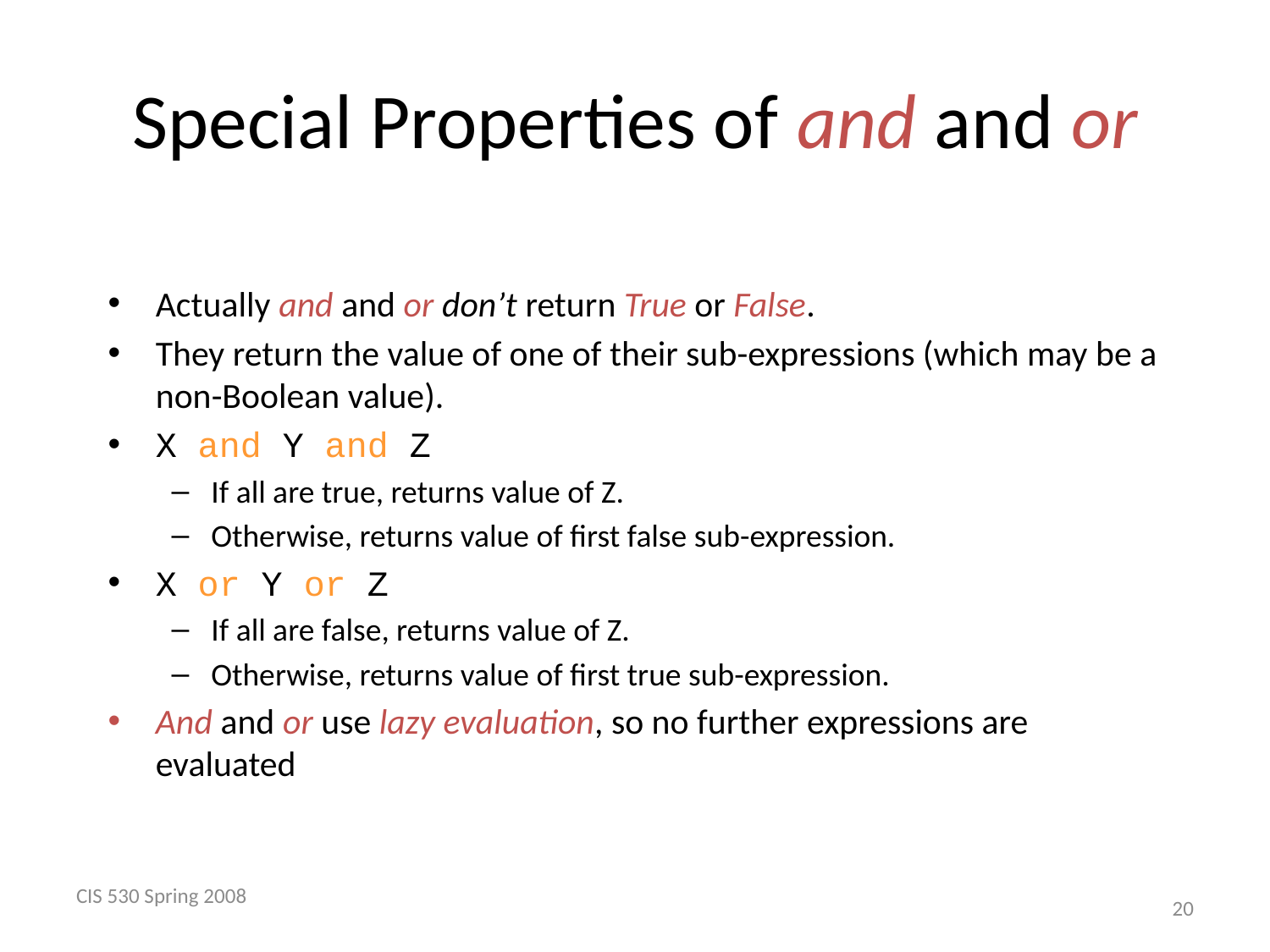

# Special Properties of and and or
Actually and and or don’t return True or False.
They return the value of one of their sub-expressions (which may be a non-Boolean value).
X and Y and Z
If all are true, returns value of Z.
Otherwise, returns value of first false sub-expression.
X or Y or Z
If all are false, returns value of Z.
Otherwise, returns value of first true sub-expression.
And and or use lazy evaluation, so no further expressions are evaluated
CIS 530 Spring 2008

       20